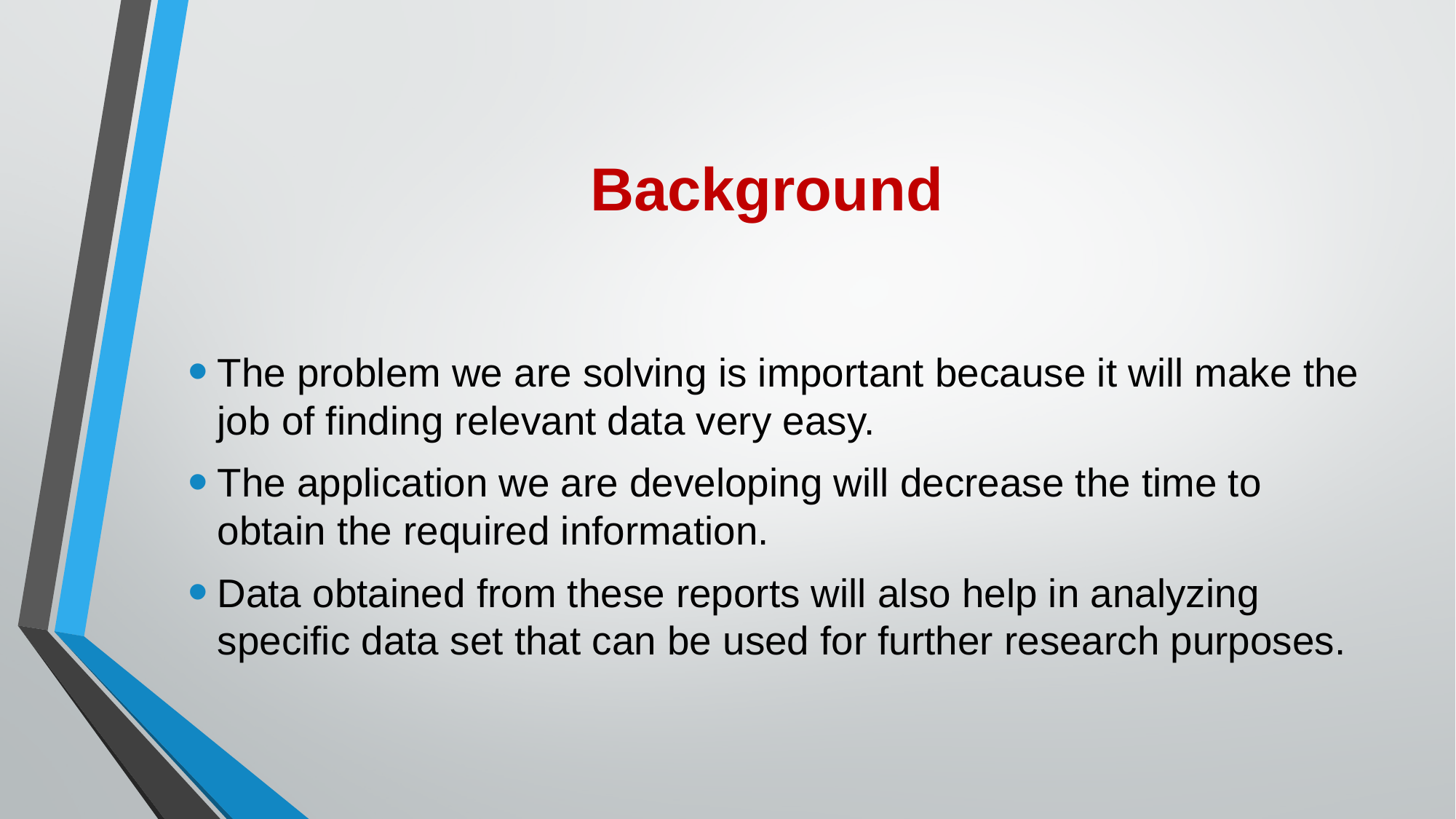

# Background
The problem we are solving is important because it will make the job of finding relevant data very easy.
The application we are developing will decrease the time to obtain the required information.
Data obtained from these reports will also help in analyzing specific data set that can be used for further research purposes.